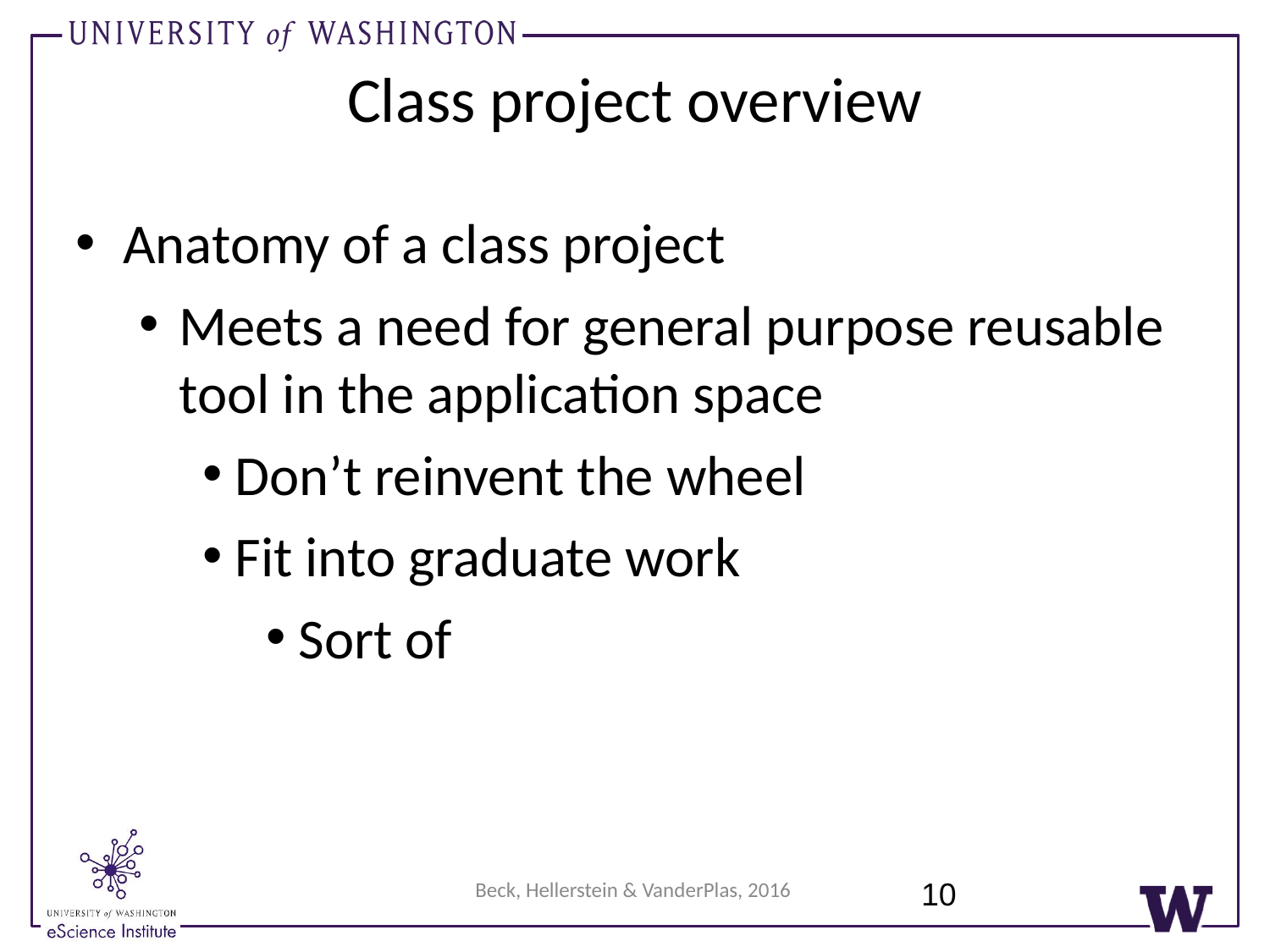

Class project overview
Anatomy of a class project
Meets a need for general purpose reusable tool in the application space
Don’t reinvent the wheel
Fit into graduate work
Sort of
10
Beck, Hellerstein & VanderPlas, 2016